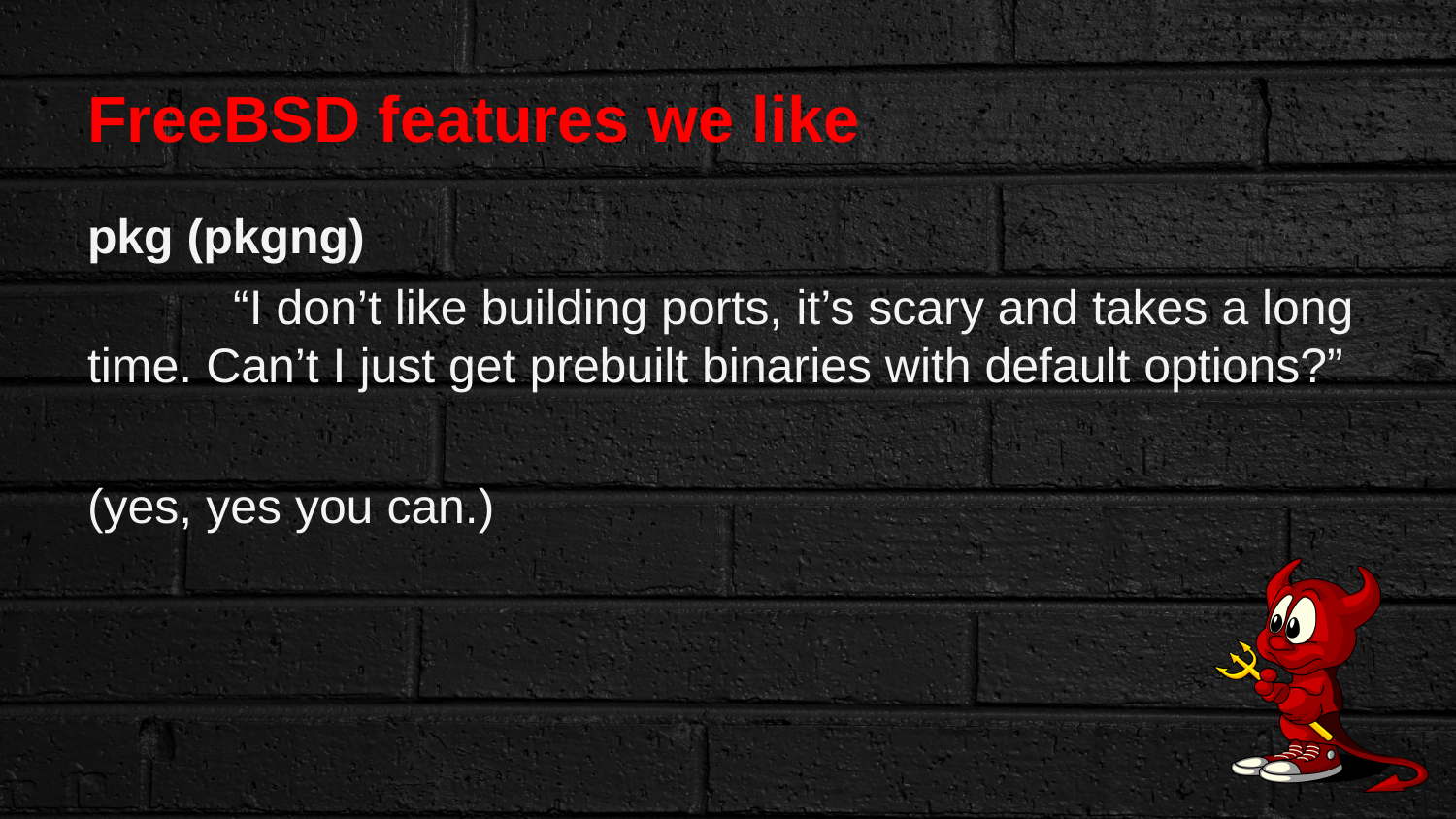

# FreeBSD features we like
pkg (pkgng)
	“I don’t like building ports, it’s scary and takes a long time. Can’t I just get prebuilt binaries with default options?”

(yes, yes you can.)